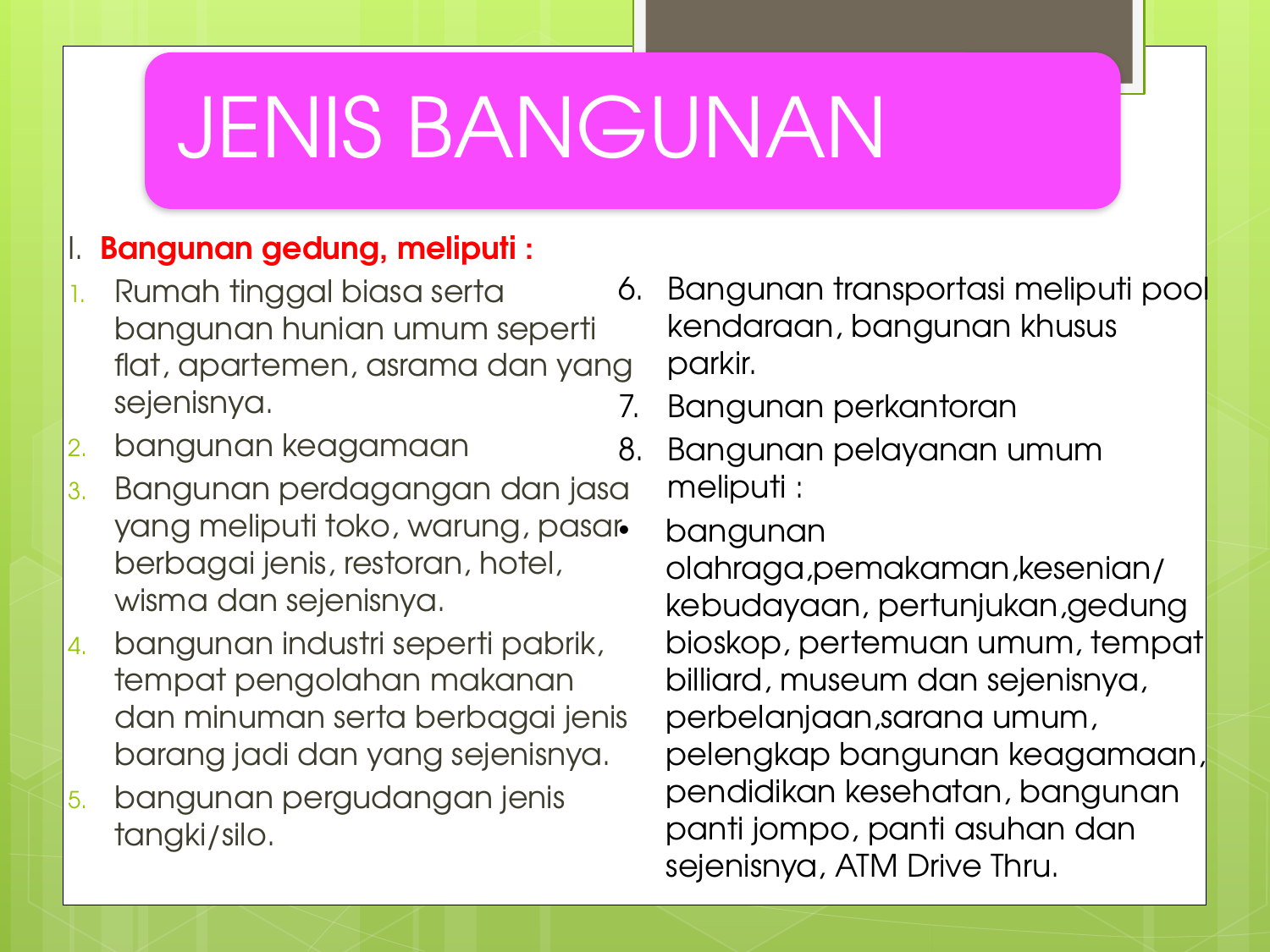

JENIS BANGUNAN
I.  Bangunan gedung, meliputi :
Rumah tinggal biasa serta bangunan hunian umum seperti flat, apartemen, asrama dan yang sejenisnya.
bangunan keagamaan
Bangunan perdagangan dan jasa yang meliputi toko, warung, pasar berbagai jenis, restoran, hotel, wisma dan sejenisnya.
bangunan industri seperti pabrik, tempat pengolahan makanan dan minuman serta berbagai jenis barang jadi dan yang sejenisnya.
bangunan pergudangan jenis tangki/silo.

Bangunan transportasi meliputi pool kendaraan, bangunan khusus parkir.
Bangunan perkantoran
Bangunan pelayanan umum meliputi :
bangunan olahraga,pemakaman,kesenian/ kebudayaan, pertunjukan,gedung bioskop, pertemuan umum, tempat billiard, museum dan sejenisnya, perbelanjaan,sarana umum, pelengkap bangunan keagamaan, pendidikan kesehatan, bangunan panti jompo, panti asuhan dan sejenisnya, ATM Drive Thru.